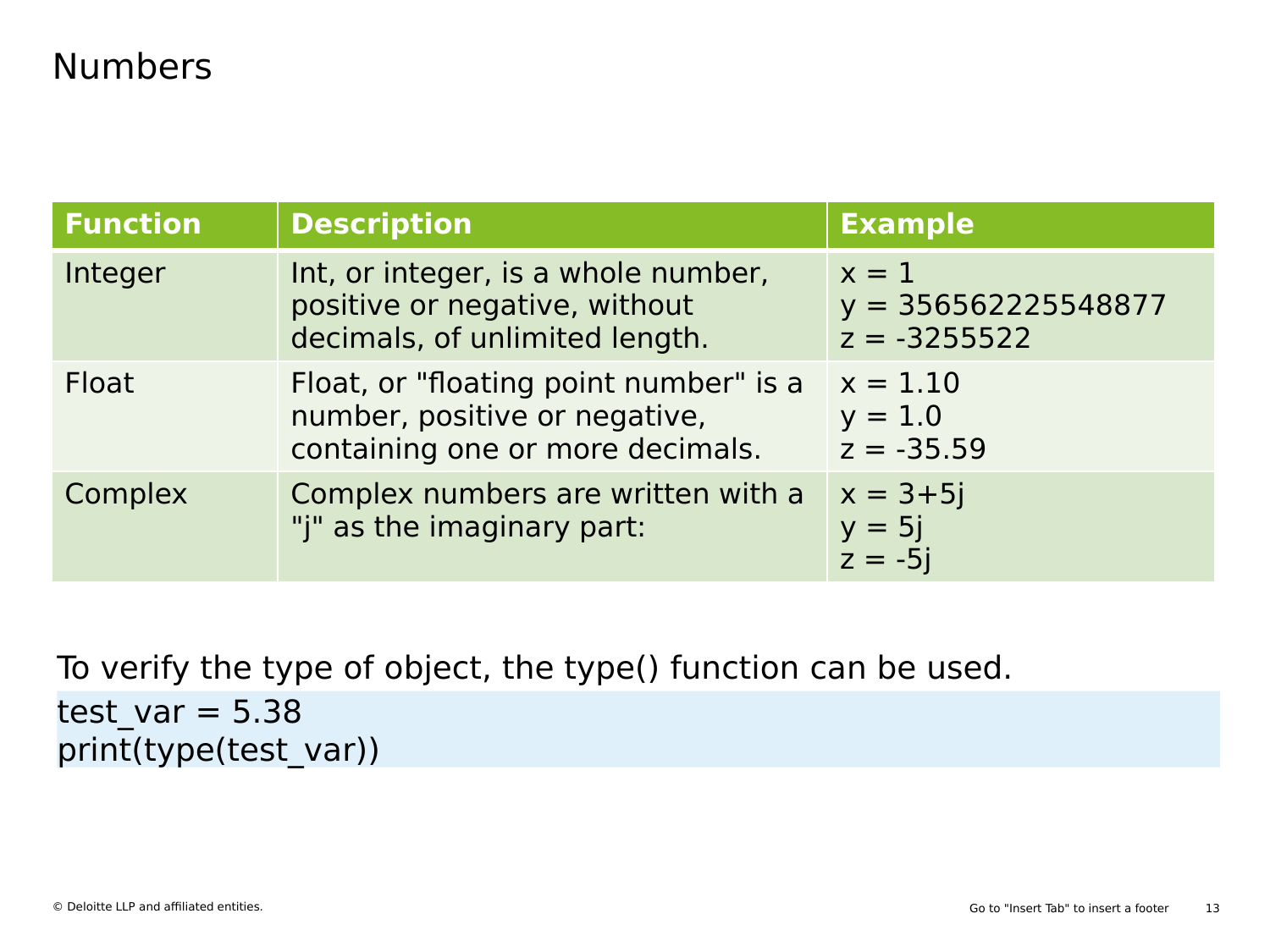

# Numbers

| Function | Description | Example |
| --- | --- | --- |
| Integer | Int, or integer, is a whole number, positive or negative, without decimals, of unlimited length. | x = 1 y = 356562225548877 z = -3255522 |
| Float | Float, or "floating point number" is a number, positive or negative, containing one or more decimals. | x = 1.10 y = 1.0 z = -35.59 |
| Complex | Complex numbers are written with a "j" as the imaginary part: | x = 3+5j y = 5j z = -5j |
To verify the type of object, the type() function can be used.

test_var = 5.38
print(type(test_var))
Go to "Insert Tab" to insert a footer
13